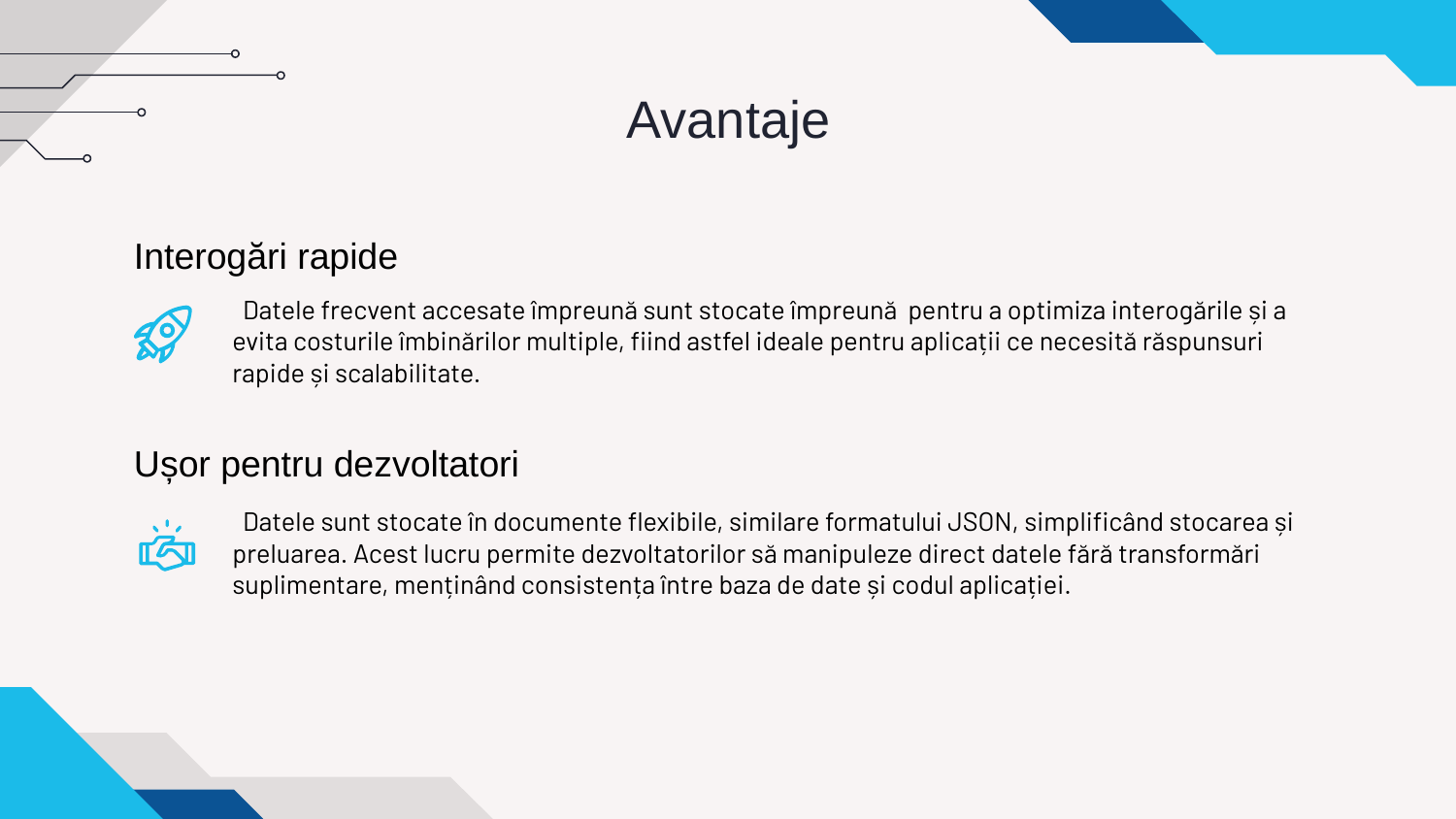

# Avantaje
Interogări rapide
  Datele frecvent accesate împreună sunt stocate împreună  pentru a optimiza interogările și a evita costurile îmbinărilor multiple, fiind astfel ideale pentru aplicații ce necesită răspunsuri rapide și scalabilitate.

Ușor pentru dezvoltatori
  Datele sunt stocate în documente flexibile, similare formatului JSON, simplificând stocarea și preluarea. Acest lucru permite dezvoltatorilor să manipuleze direct datele fără transformări suplimentare, menținând consistența între baza de date și codul aplicației.